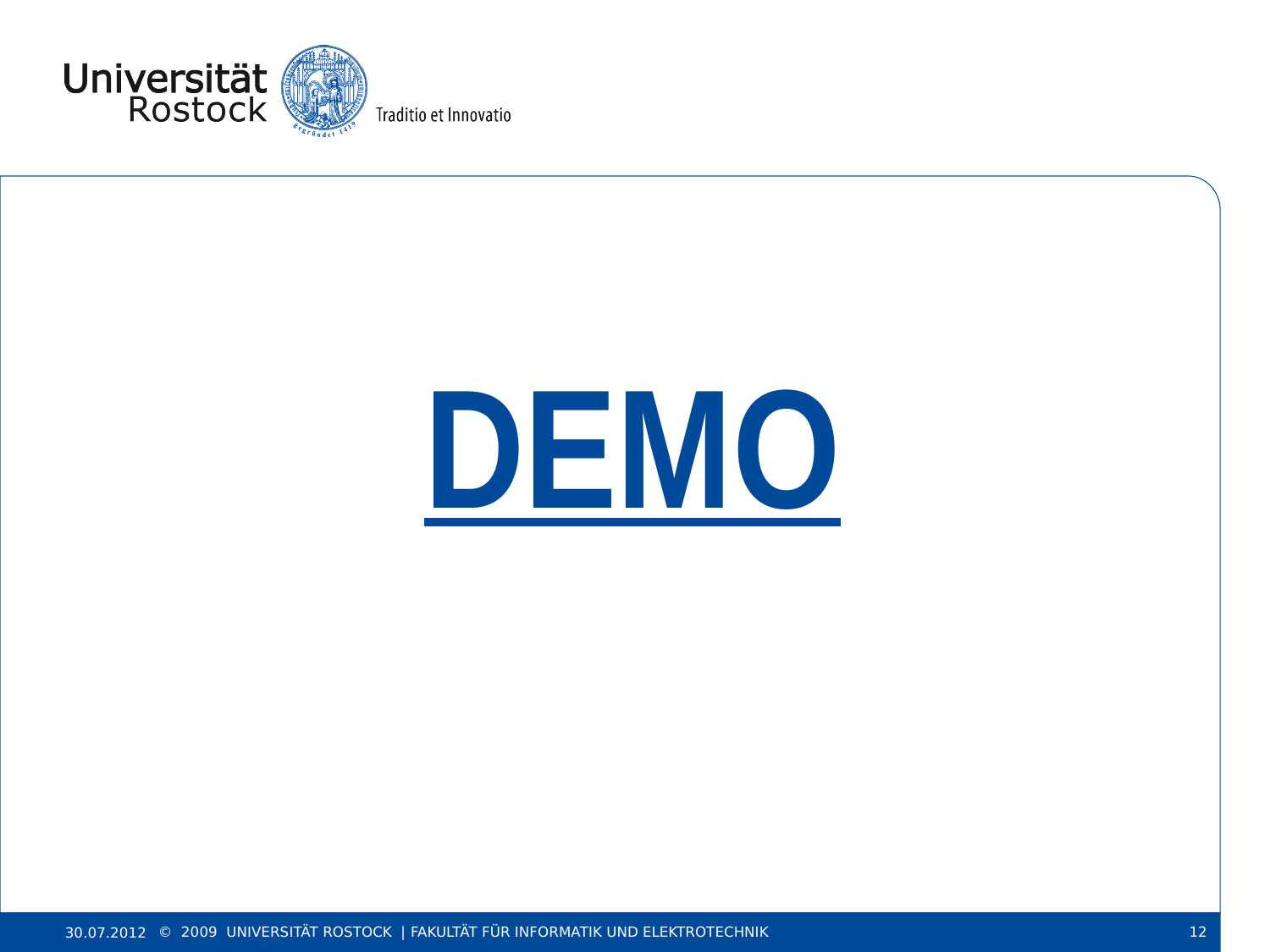

DEMO
©  2009  UNIVERSITÄT ROSTOCK  | Fakultät für Informatik und Elektrotechnik
12
30.07.2012